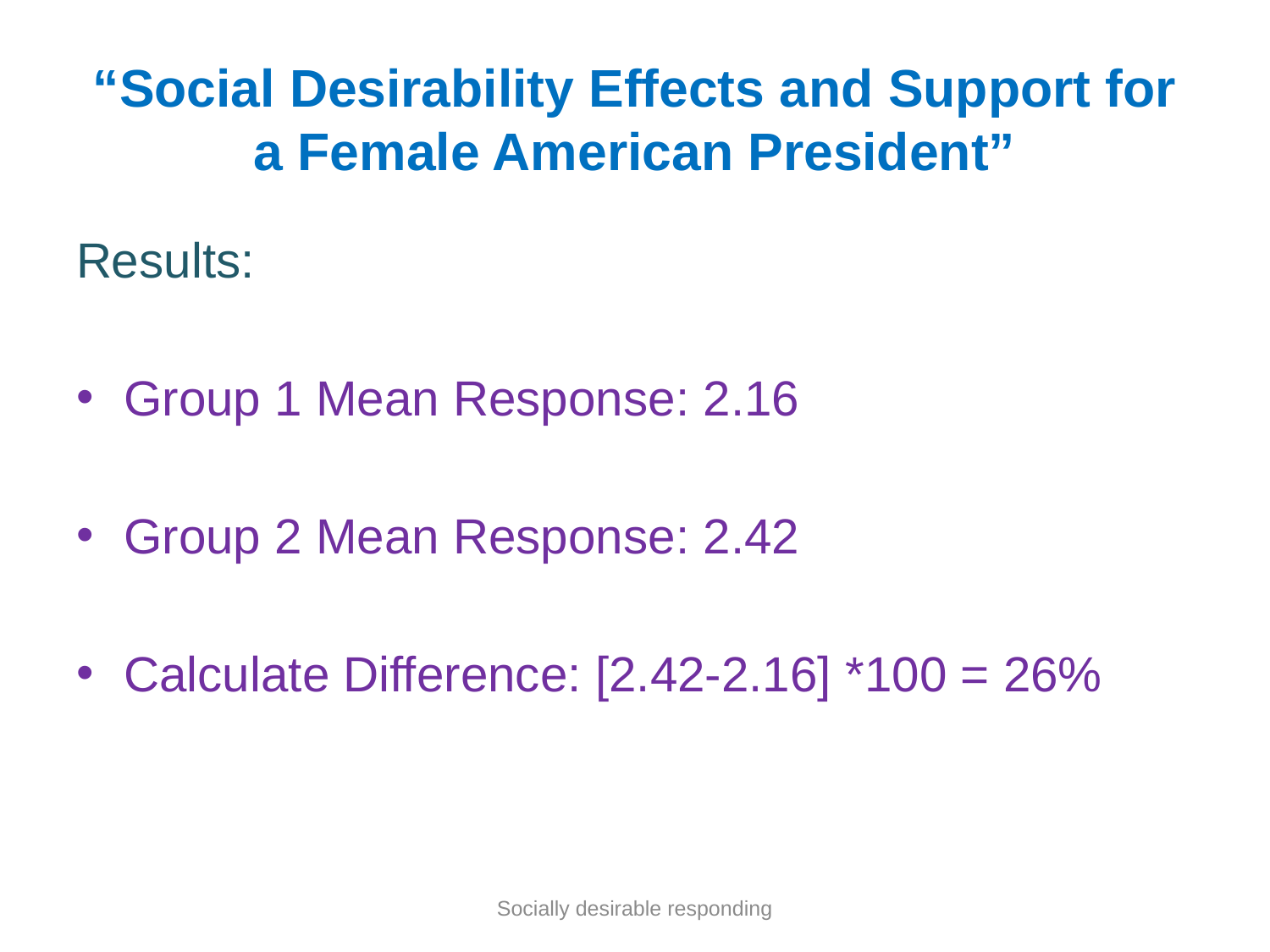

# “Social Desirability Effects and Support for a Female American President”
Results:

Group 1 Mean Response: 2.16

Group 2 Mean Response: 2.42

Calculate Difference: [2.42-2.16] *100 = 26%

Socially desirable responding